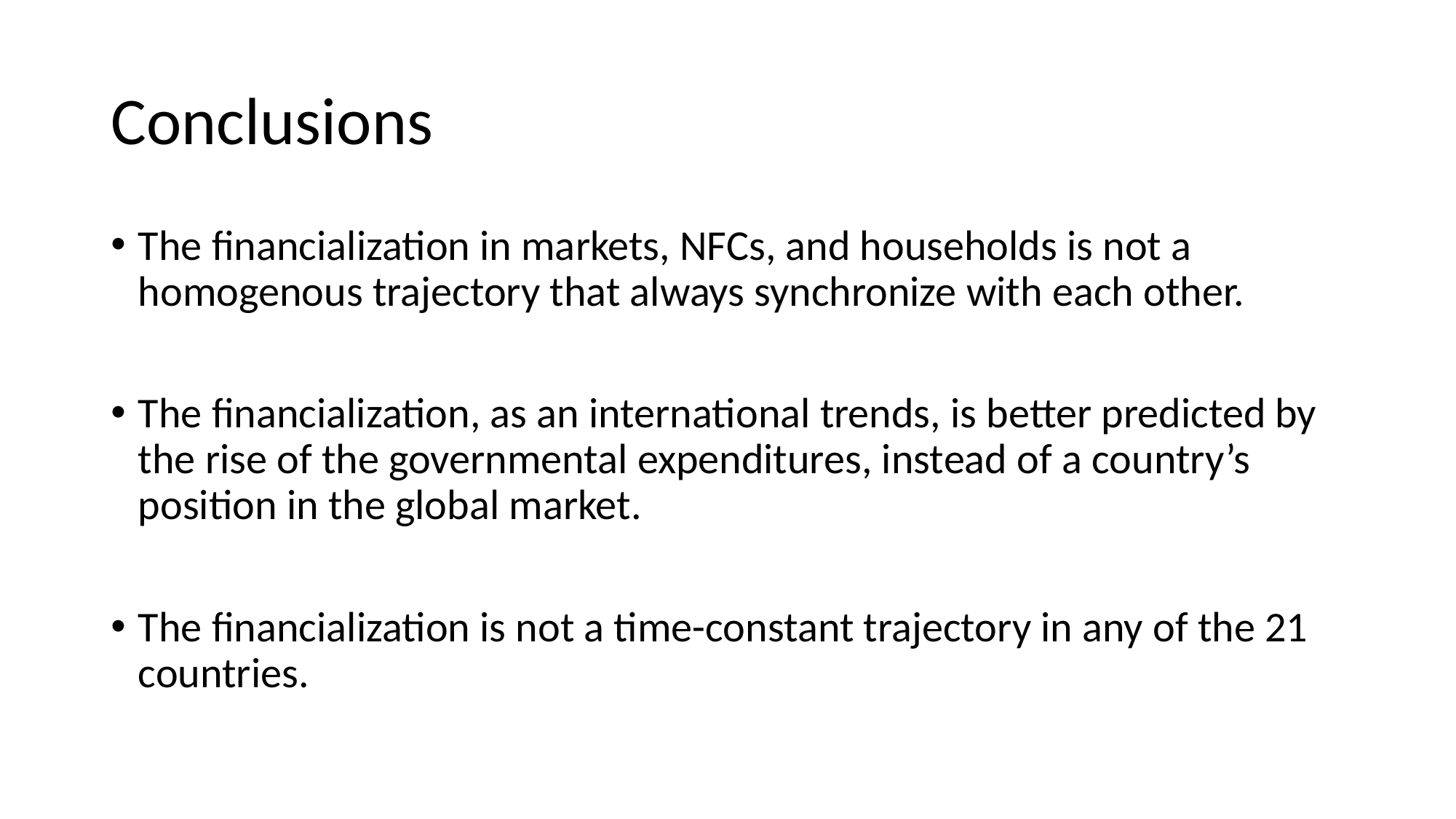

# Conclusions
The financialization in markets, NFCs, and households is not a homogenous trajectory that always synchronize with each other.

The financialization, as an international trends, is better predicted by the rise of the governmental expenditures, instead of a country’s position in the global market.

The financialization is not a time-constant trajectory in any of the 21 countries.